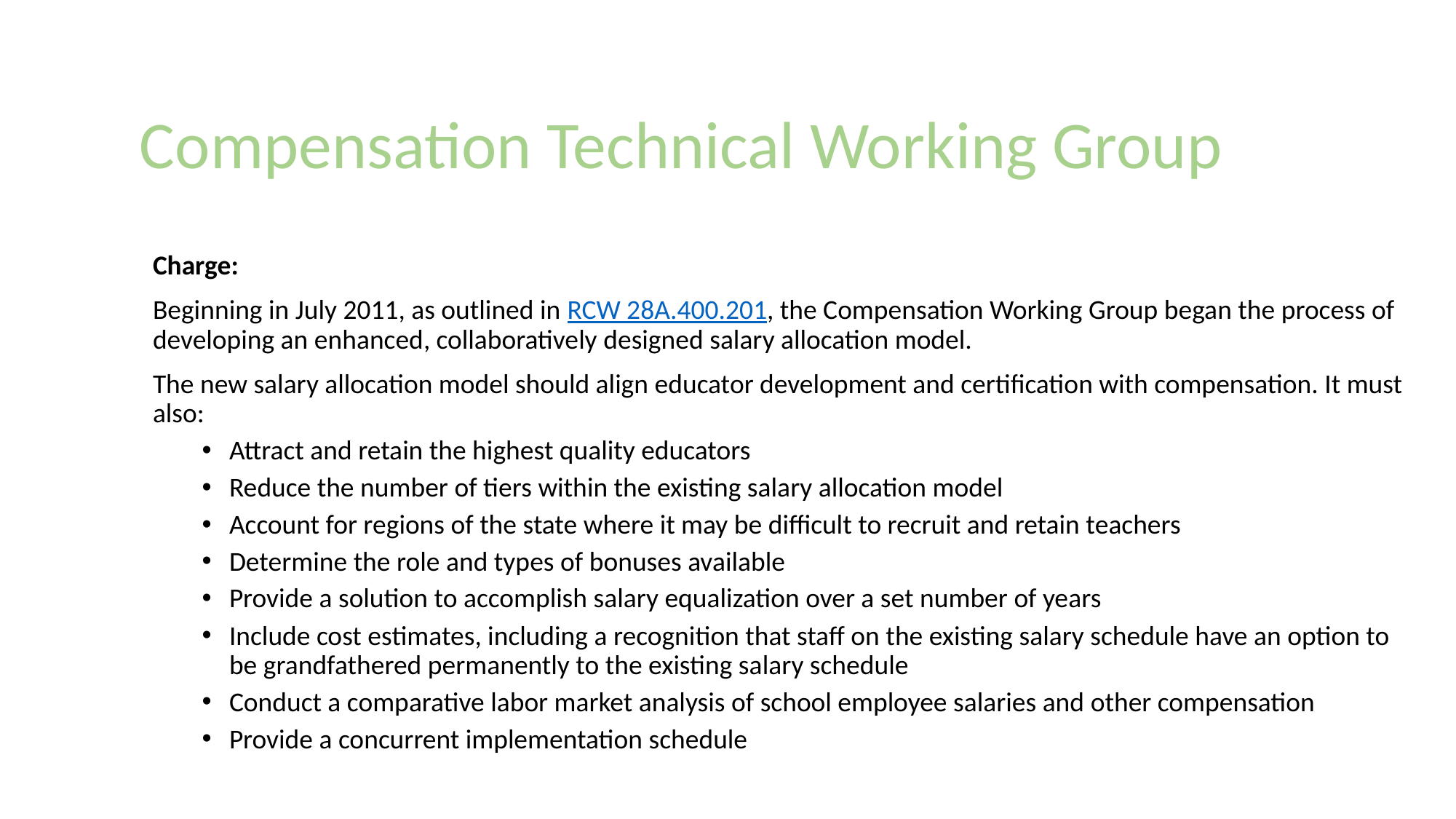

# Compensation Technical Working Group
Charge:
Beginning in July 2011, as outlined in RCW 28A.400.201, the Compensation Working Group began the process of developing an enhanced, collaboratively designed salary allocation model.
The new salary allocation model should align educator development and certification with compensation. It must also:
Attract and retain the highest quality educators
Reduce the number of tiers within the existing salary allocation model
Account for regions of the state where it may be difficult to recruit and retain teachers
Determine the role and types of bonuses available
Provide a solution to accomplish salary equalization over a set number of years
Include cost estimates, including a recognition that staff on the existing salary schedule have an option to be grandfathered permanently to the existing salary schedule
Conduct a comparative labor market analysis of school employee salaries and other compensation
Provide a concurrent implementation schedule